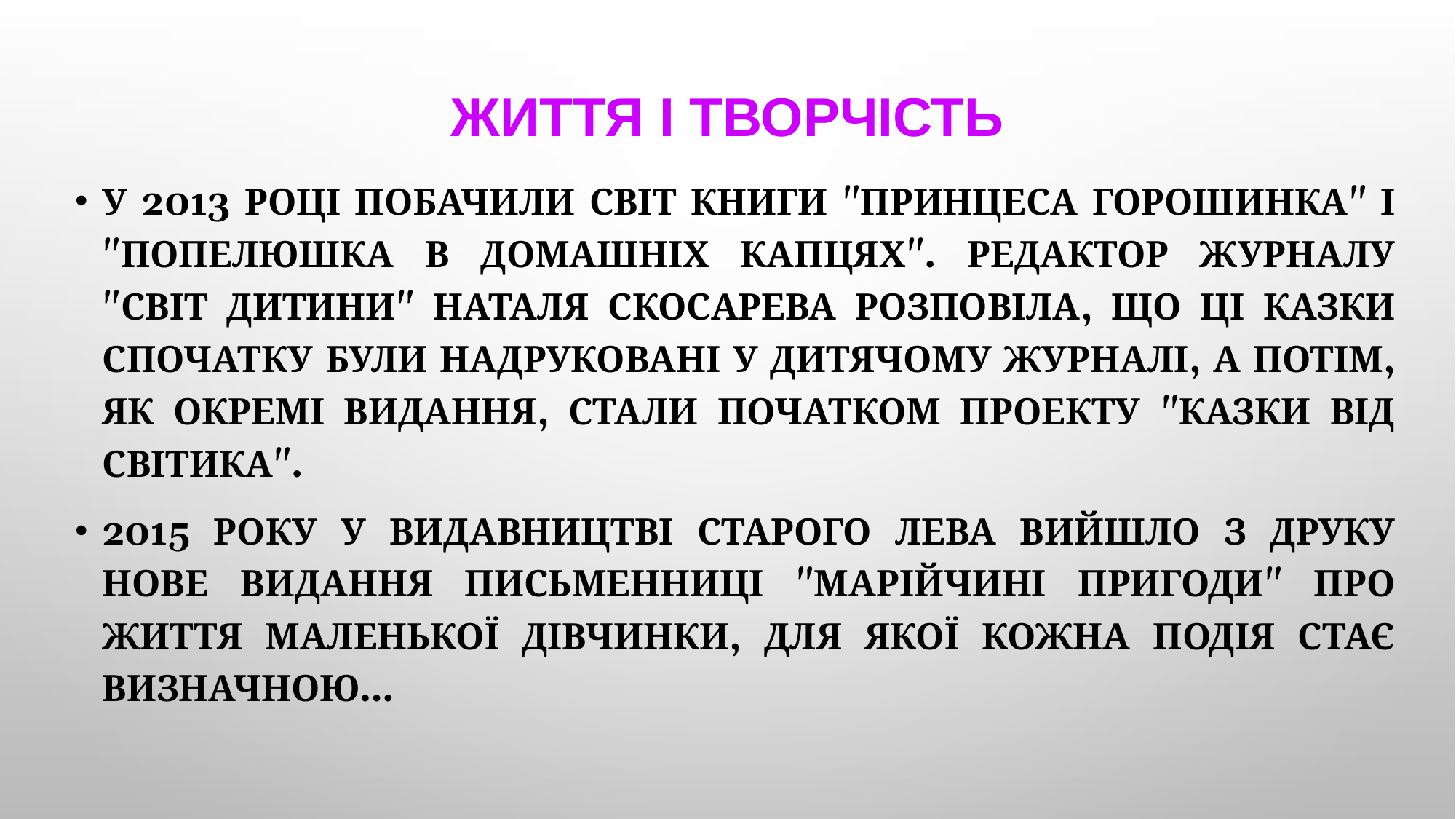

# ЖИТТЯ І ТВОРЧІСТЬ
У 2013 році побачили світ книги "Принцеса Горошинка" і "Попелюшка в домашніх капцях". Редактор журналу "Світ Дитини" Наталя Скосарева розповіла, що ці казки спочатку були надруковані у дитячому журналі, а потім, як окремі видання, стали початком проекту "Казки від Світика".
2015 року у Видавництві Старого Лева вийшло з друку нове видання письменниці "Марійчині пригоди" про життя маленької дівчинки, для якої кожна подія стає визначною…